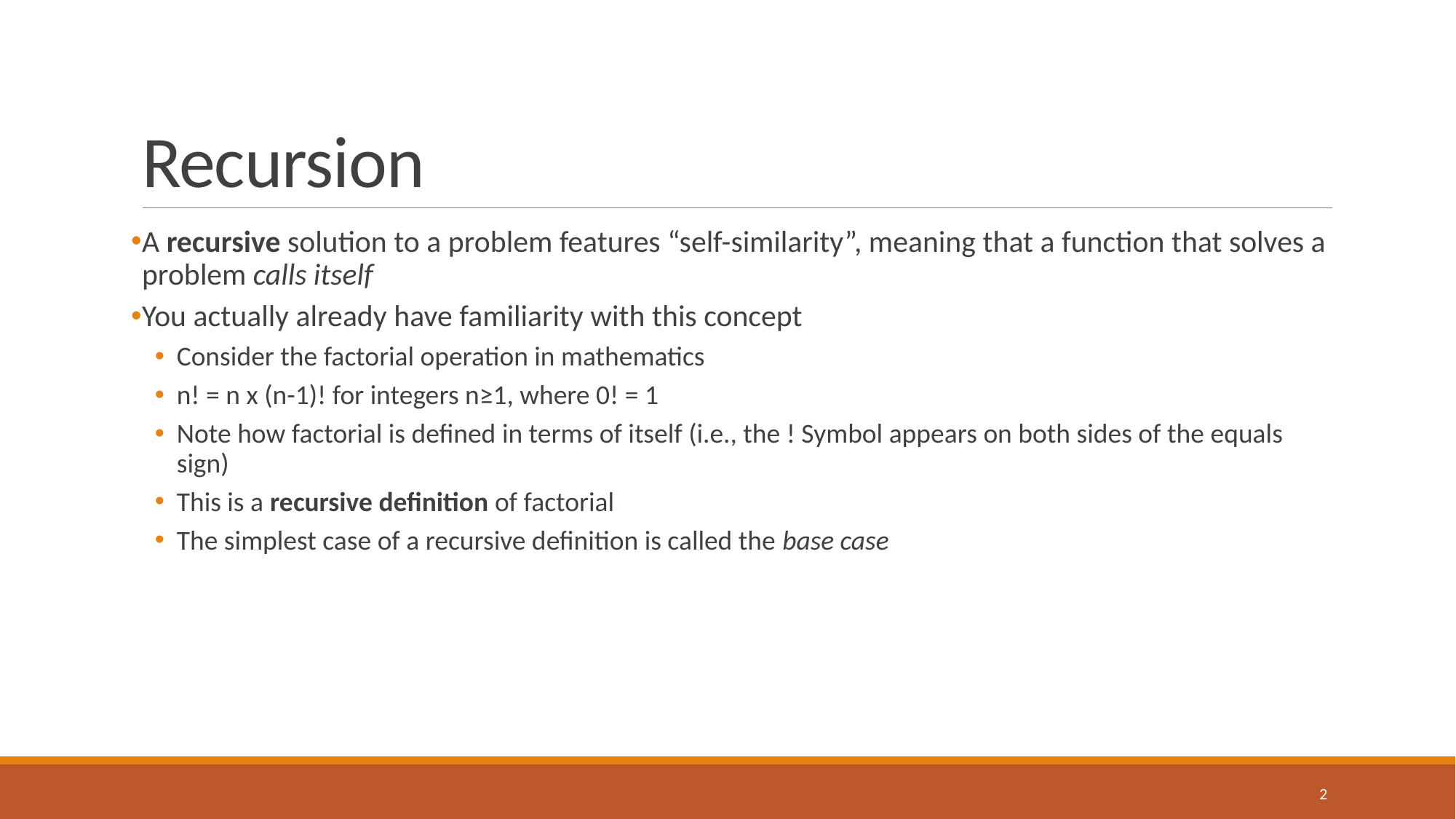

# Recursion
A recursive solution to a problem features “self-similarity”, meaning that a function that solves a problem calls itself
You actually already have familiarity with this concept
Consider the factorial operation in mathematics
n! = n x (n-1)! for integers n≥1, where 0! = 1
Note how factorial is defined in terms of itself (i.e., the ! Symbol appears on both sides of the equals sign)
This is a recursive definition of factorial
The simplest case of a recursive definition is called the base case

2